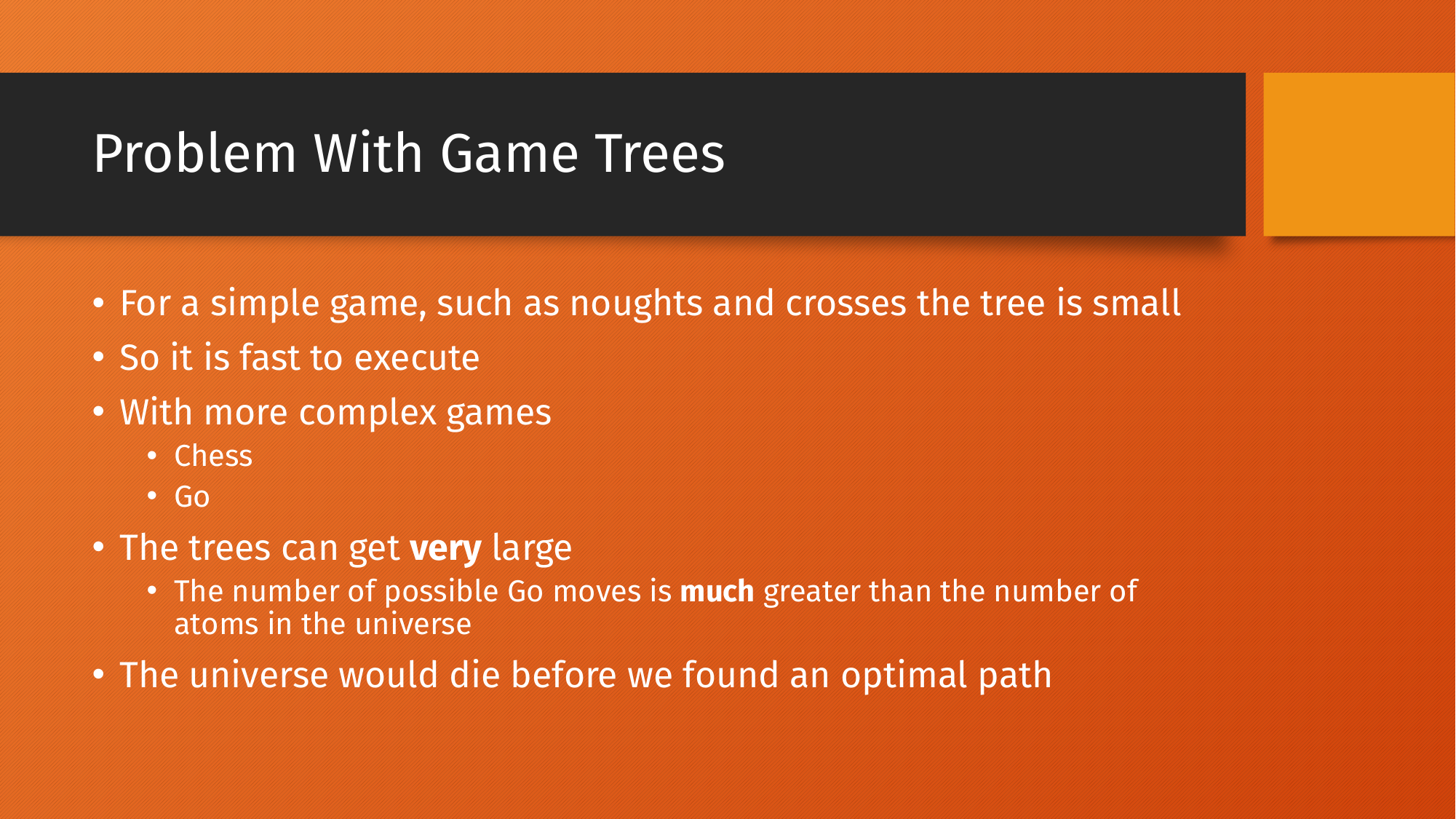

# Problem With Game Trees
For a simple game, such as noughts and crosses the tree is small
So it is fast to execute
With more complex games
Chess
Go
The trees can get very large
The number of possible Go moves is much greater than the number of atoms in the universe
The universe would die before we found an optimal path